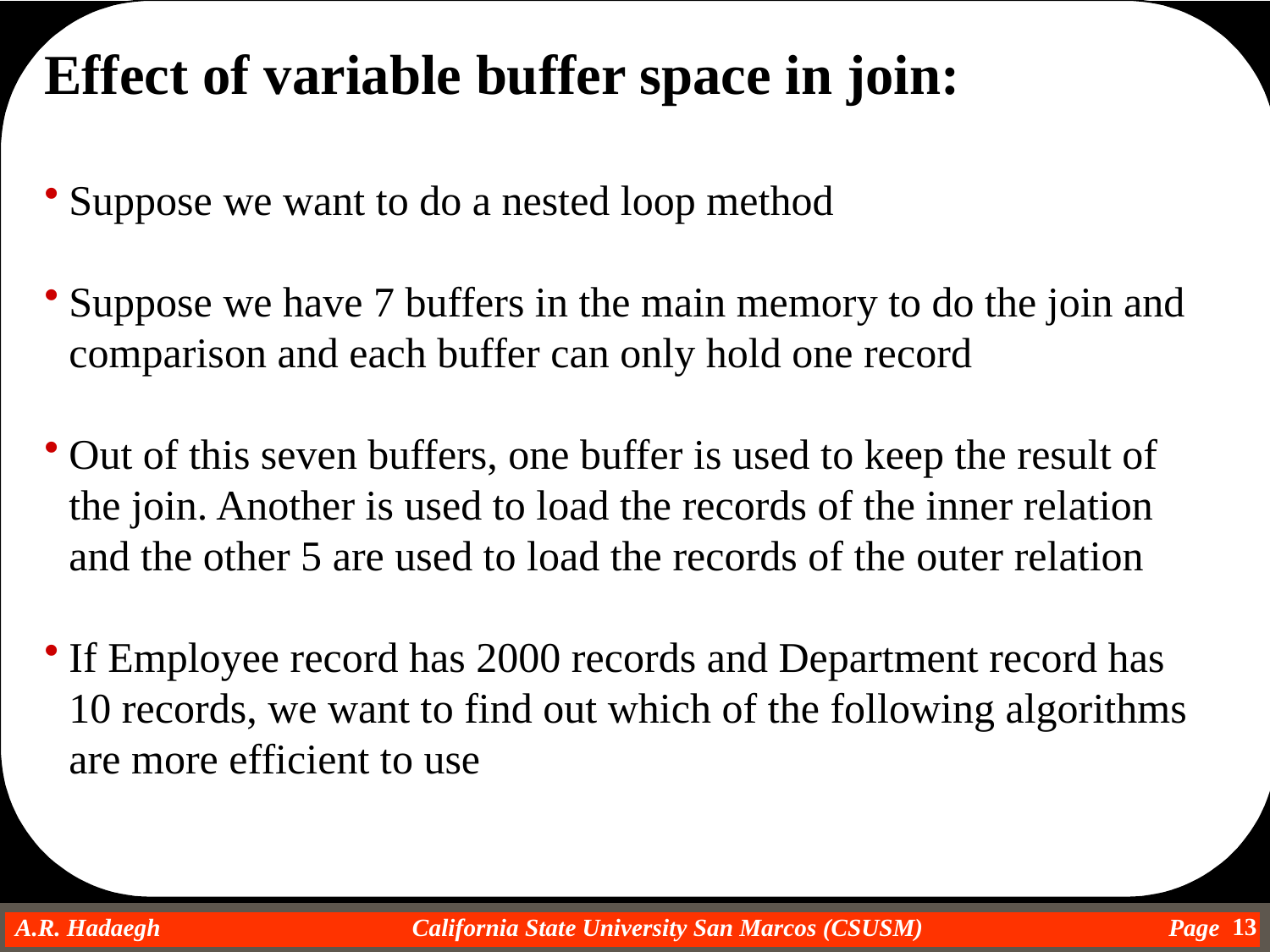

Effect of variable buffer space in join:

Suppose we want to do a nested loop method

Suppose we have 7 buffers in the main memory to do the join and comparison and each buffer can only hold one record

Out of this seven buffers, one buffer is used to keep the result of the join. Another is used to load the records of the inner relation and the other 5 are used to load the records of the outer relation

If Employee record has 2000 records and Department record has 10 records, we want to find out which of the following algorithms are more efficient to use
13